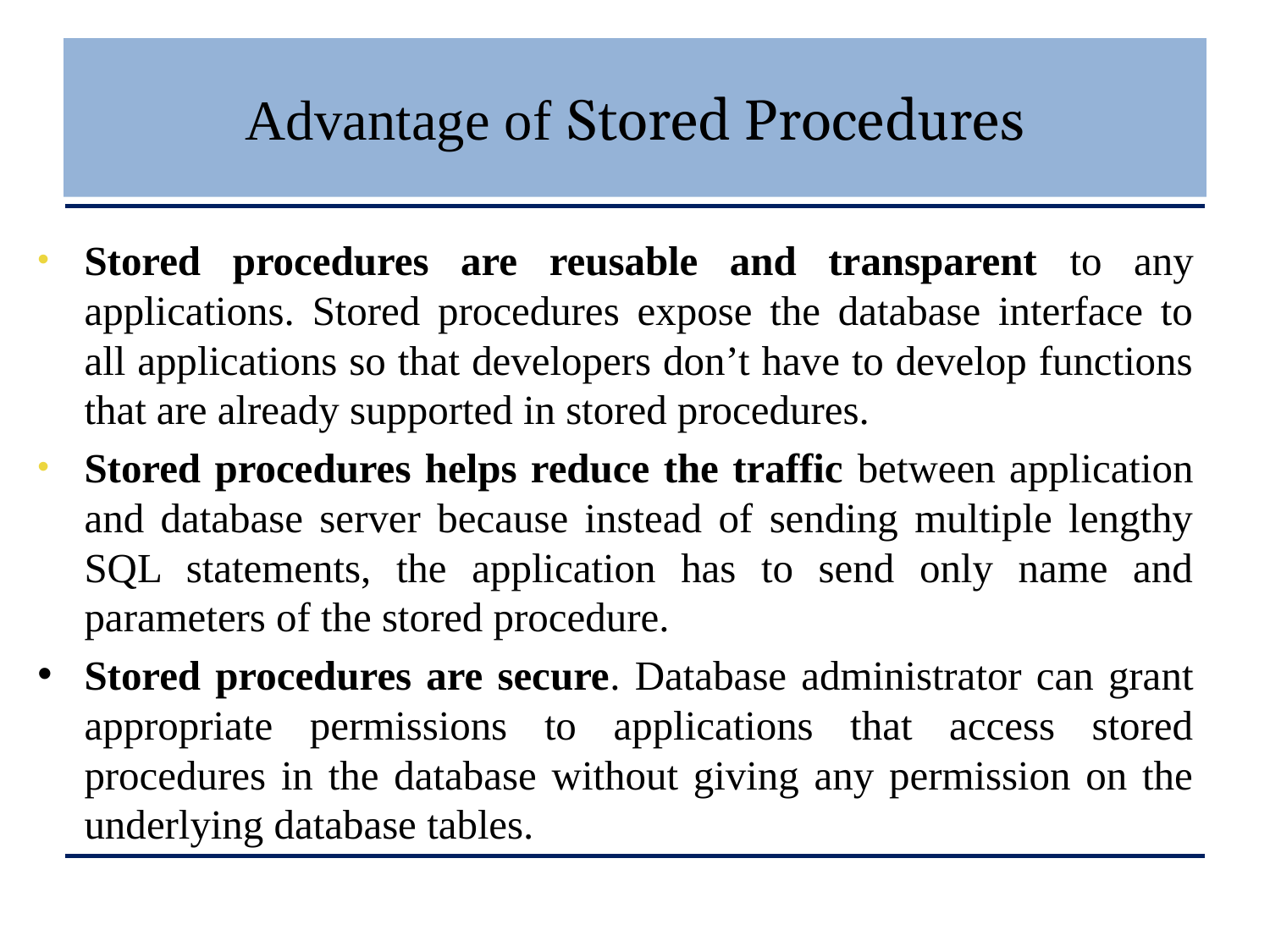

# Advantage of Stored Procedures
Stored procedures are reusable and transparent to any applications. Stored procedures expose the database interface to all applications so that developers don’t have to develop functions that are already supported in stored procedures.
Stored procedures helps reduce the traffic between application and database server because instead of sending multiple lengthy SQL statements, the application has to send only name and parameters of the stored procedure.
Stored procedures are secure. Database administrator can grant appropriate permissions to applications that access stored procedures in the database without giving any permission on the underlying database tables.